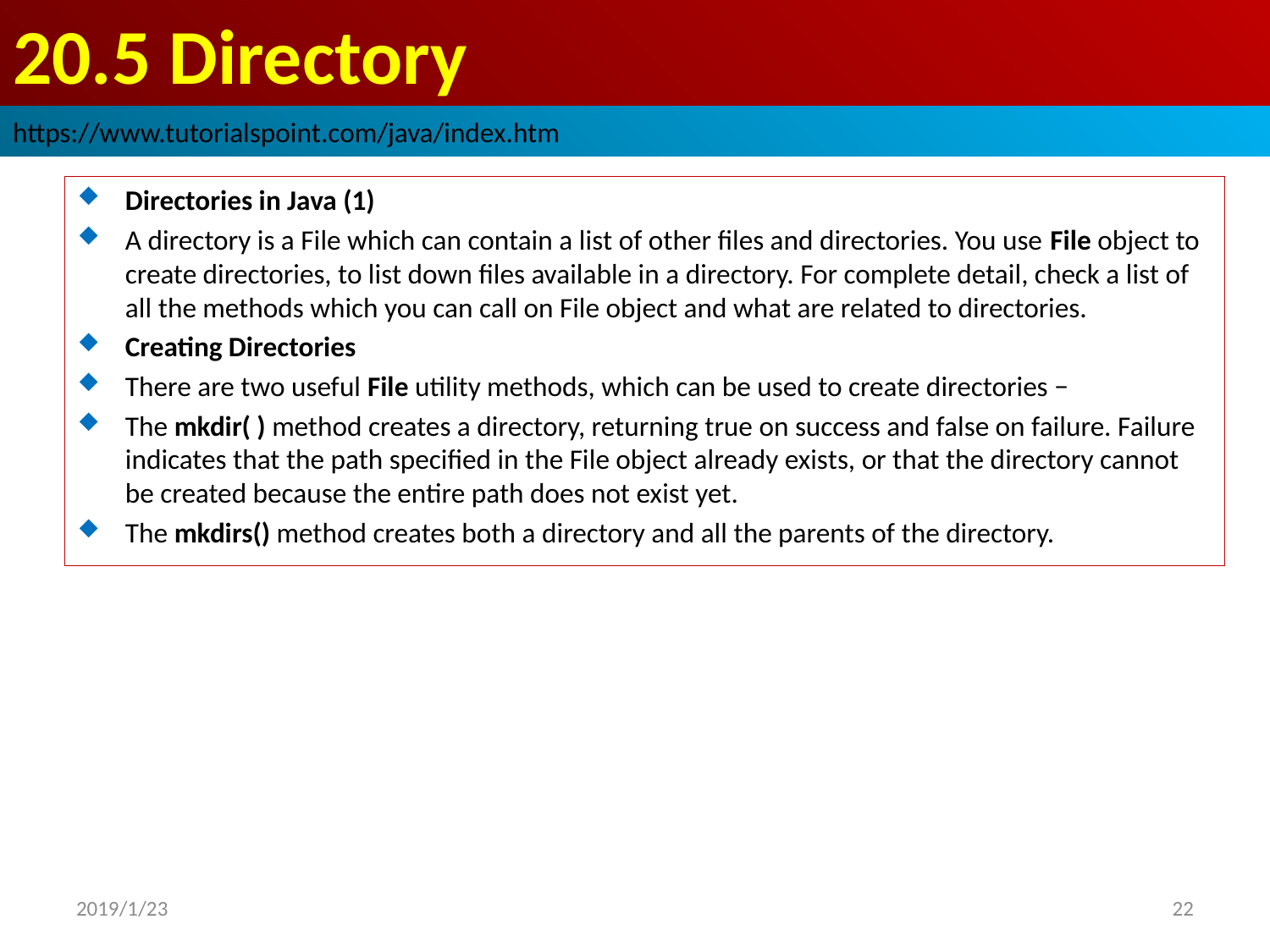

# 20.5 Directory
https://www.tutorialspoint.com/java/index.htm
Directories in Java (1)
A directory is a File which can contain a list of other files and directories. You use File object to create directories, to list down files available in a directory. For complete detail, check a list of all the methods which you can call on File object and what are related to directories.
Creating Directories
There are two useful File utility methods, which can be used to create directories −
The mkdir( ) method creates a directory, returning true on success and false on failure. Failure indicates that the path specified in the File object already exists, or that the directory cannot be created because the entire path does not exist yet.
The mkdirs() method creates both a directory and all the parents of the directory.
2019/1/23
22